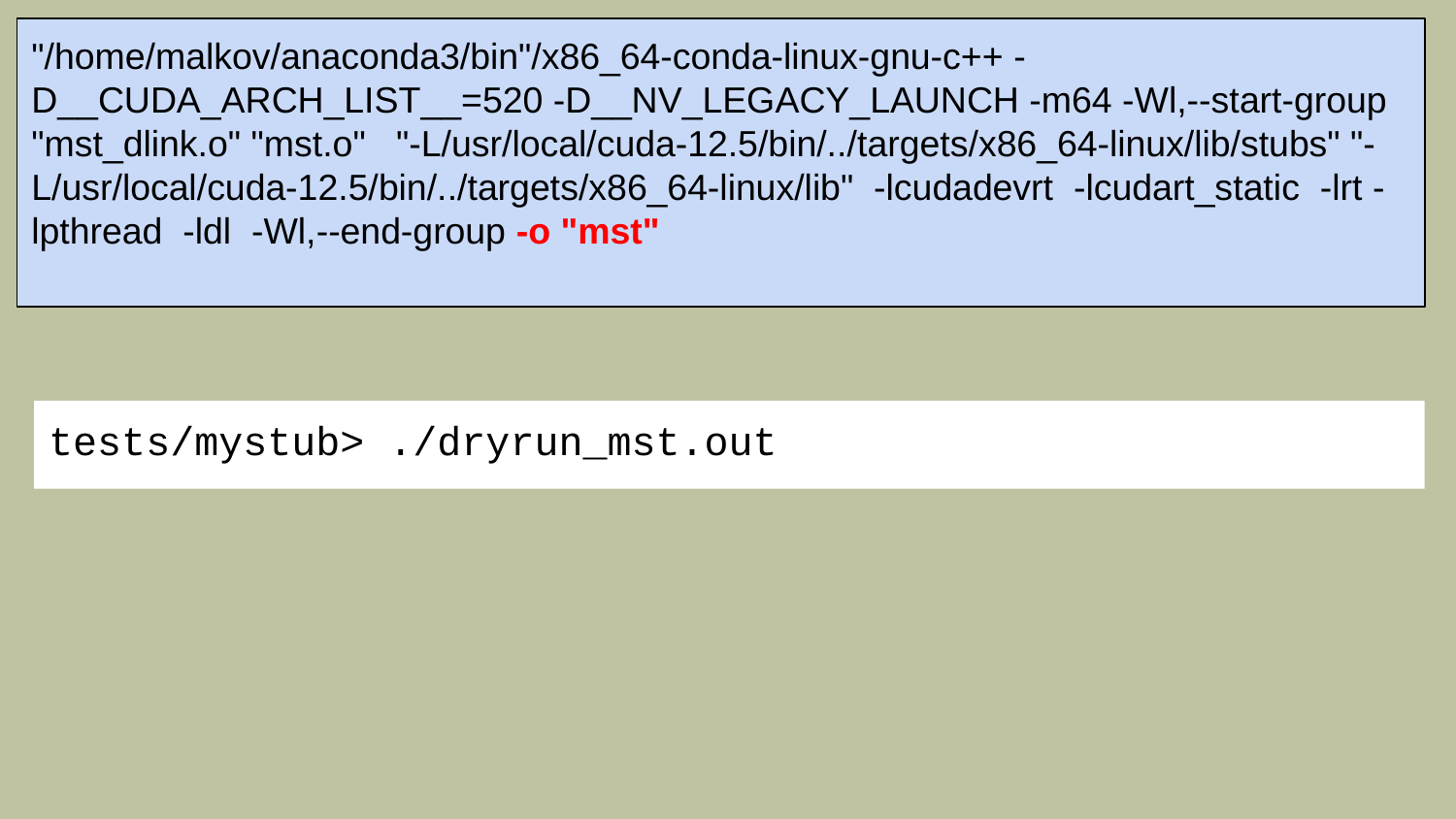

"/home/malkov/anaconda3/bin"/x86_64-conda-linux-gnu-c++ -D__CUDA_ARCH_LIST__=520 -D__NV_LEGACY_LAUNCH -m64 -Wl,--start-group "mst_dlink.o" "mst.o"   "-L/usr/local/cuda-12.5/bin/../targets/x86_64-linux/lib/stubs" "-L/usr/local/cuda-12.5/bin/../targets/x86_64-linux/lib"  -lcudadevrt  -lcudart_static  -lrt -lpthread  -ldl  -Wl,--end-group -o "mst"

tests/mystub> ./dryrun_mst.out